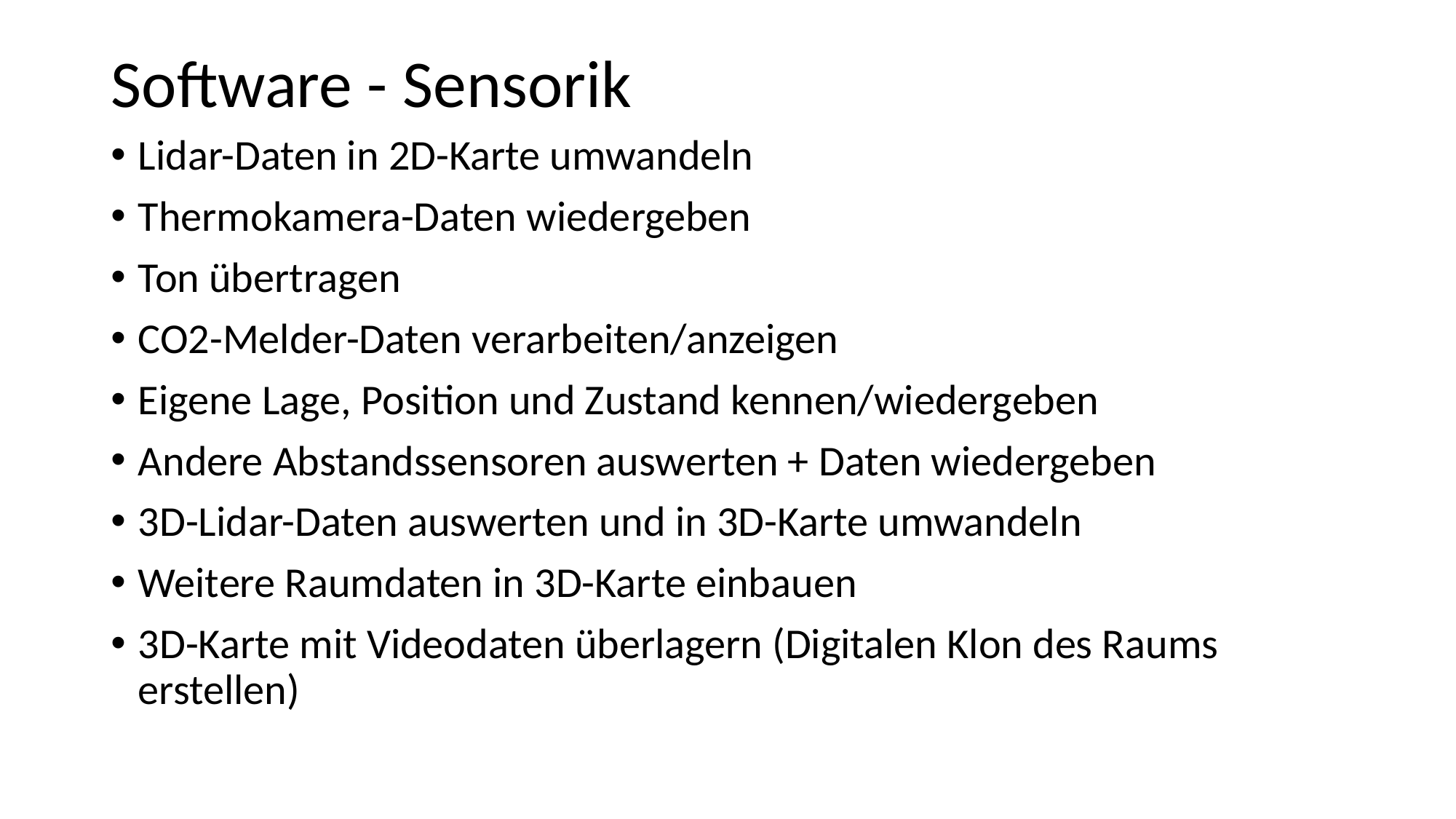

# Software - Sensorik
Lidar-Daten in 2D-Karte umwandeln
Thermokamera-Daten wiedergeben
Ton übertragen
CO2-Melder-Daten verarbeiten/anzeigen
Eigene Lage, Position und Zustand kennen/wiedergeben
Andere Abstandssensoren auswerten + Daten wiedergeben
3D-Lidar-Daten auswerten und in 3D-Karte umwandeln
Weitere Raumdaten in 3D-Karte einbauen
3D-Karte mit Videodaten überlagern (Digitalen Klon des Raums erstellen)